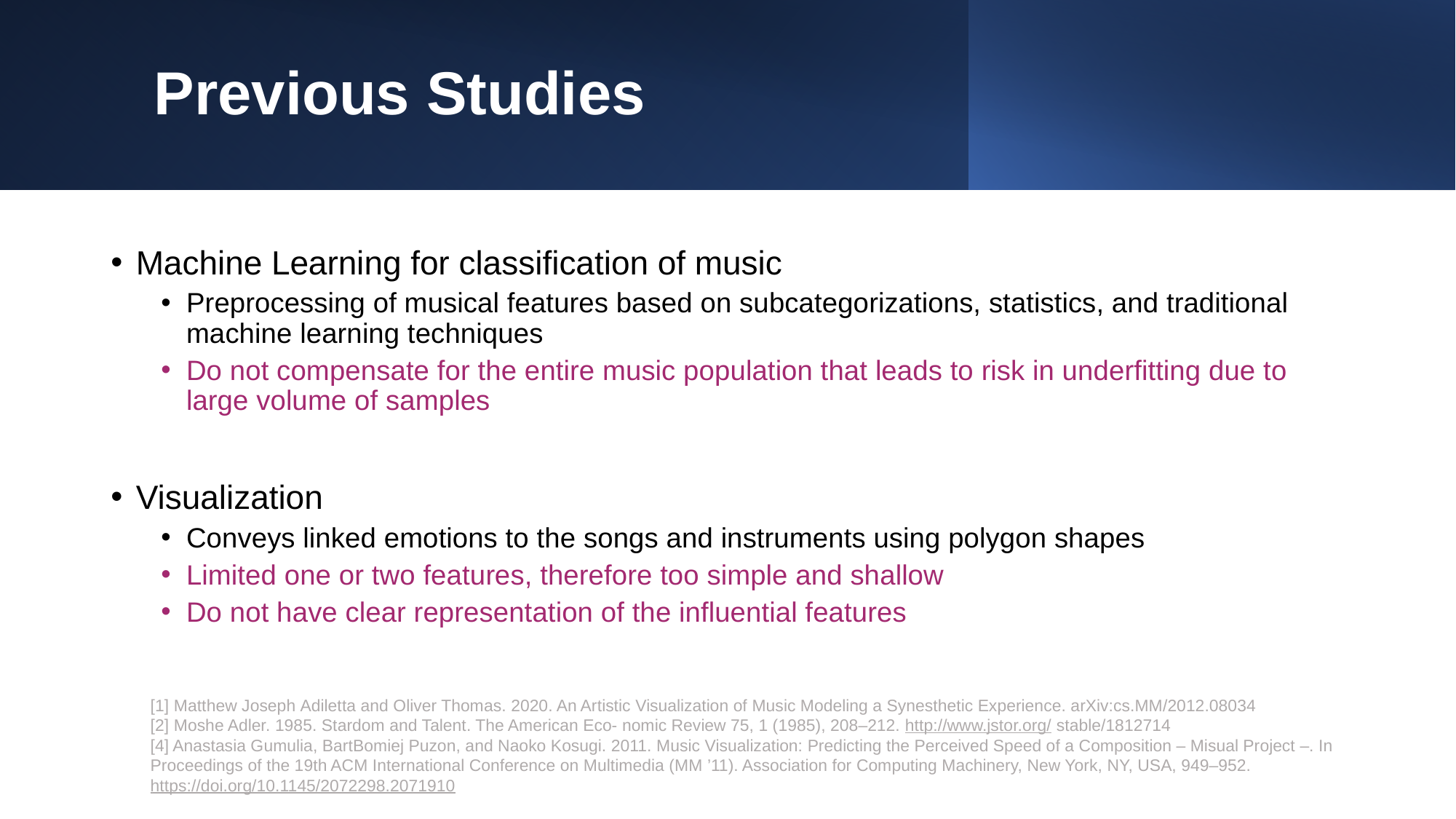

# Previous Studies
Machine Learning for classification of music
Preprocessing of musical features based on subcategorizations, statistics, and traditional machine learning techniques
Do not compensate for the entire music population that leads to risk in underfitting due to large volume of samples

Visualization
Conveys linked emotions to the songs and instruments using polygon shapes
Limited one or two features, therefore too simple and shallow
Do not have clear representation of the influential features

[1] Matthew Joseph Adiletta and Oliver Thomas. 2020. An Artistic Visualization of Music Modeling a Synesthetic Experience. arXiv:cs.MM/2012.08034
[2] Moshe Adler. 1985. Stardom and Talent. The American Eco- nomic Review 75, 1 (1985), 208–212. http://www.jstor.org/ stable/1812714
[4] Anastasia Gumulia, BartBomiej Puzon, and Naoko Kosugi. 2011. Music Visualization: Predicting the Perceived Speed of a Composition – Misual Project –. In Proceedings of the 19th ACM International Conference on Multimedia (MM ’11). Association for Computing Machinery, New York, NY, USA, 949–952. https://doi.org/10.1145/2072298.2071910